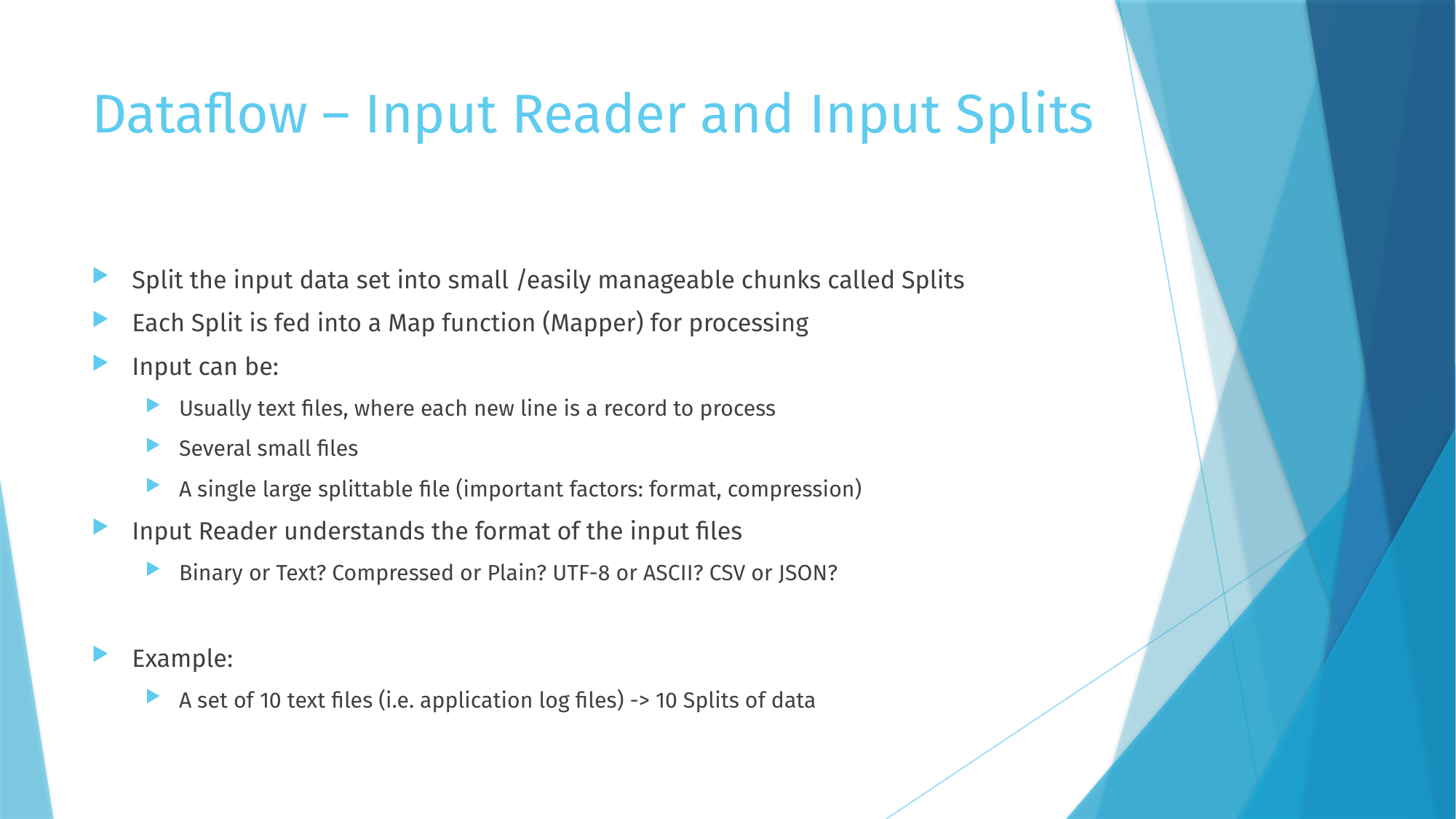

# Dataflow – Input Reader and Input Splits
Split the input data set into small /easily manageable chunks called Splits
Each Split is fed into a Map function (Mapper) for processing
Input can be:
Usually text files, where each new line is a record to process
Several small files
A single large splittable file (important factors: format, compression)
Input Reader understands the format of the input files
Binary or Text? Compressed or Plain? UTF-8 or ASCII? CSV or JSON?

Example:
A set of 10 text files (i.e. application log files) -> 10 Splits of data